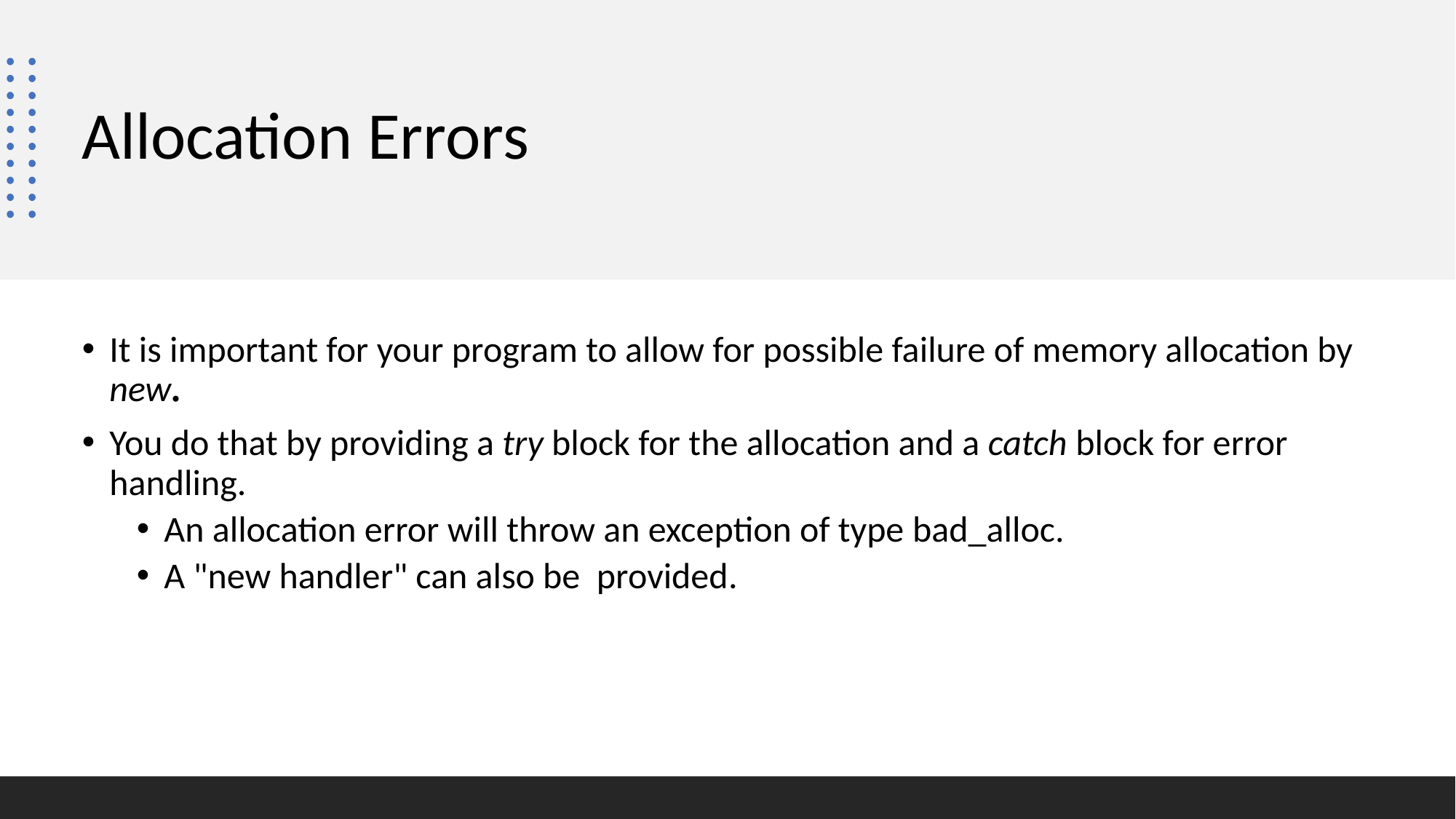

# Allocation Errors

It is important for your program to allow for possible failure of memory allocation by new.
You do that by providing a try block for the allocation and a catch block for error handling.
An allocation error will throw an exception of type bad_alloc.
A "new handler" can also be  provided.